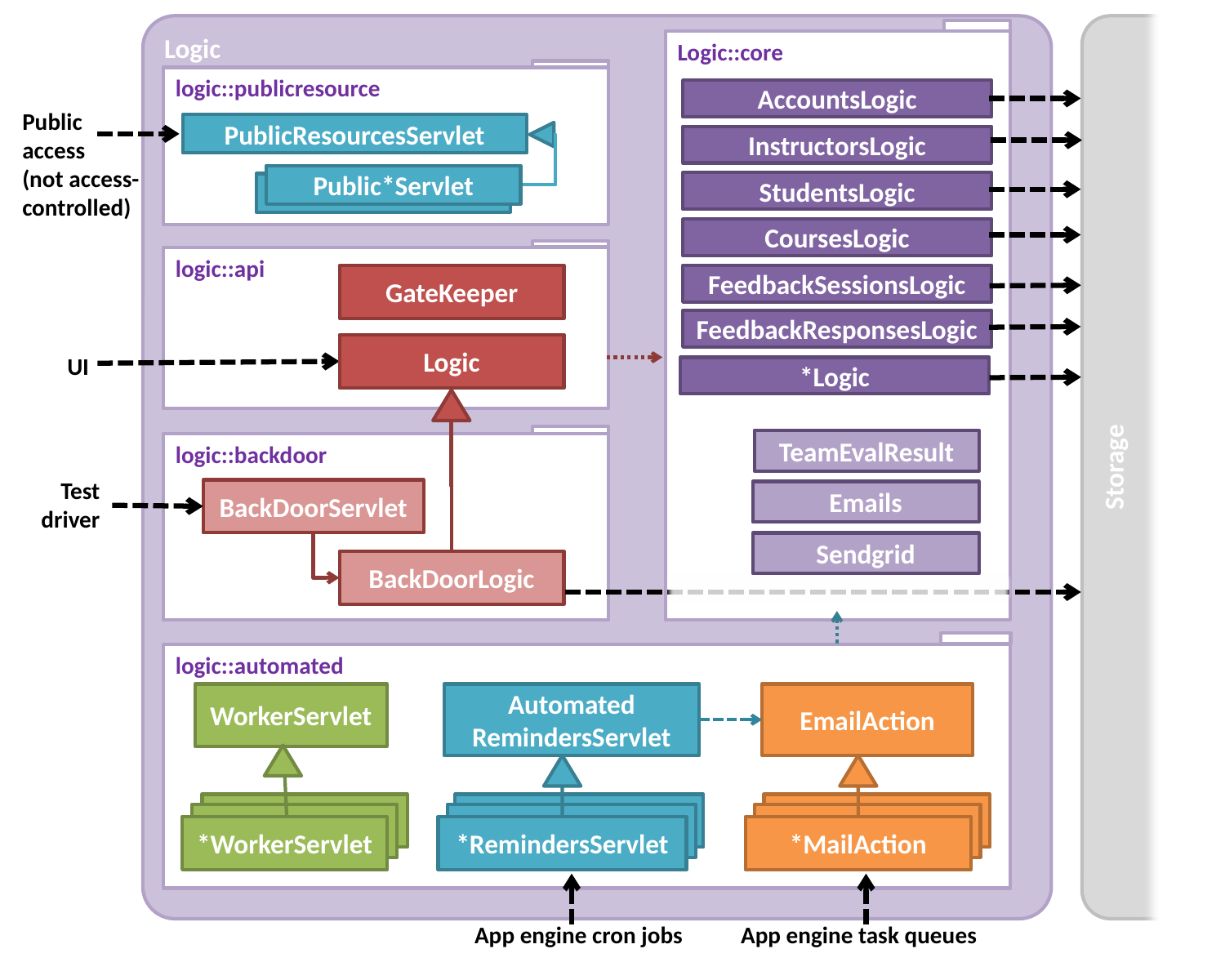

AccountsLogic
Public
access
(not access- controlled)
PublicResourcesServlet

InstructorsLogic
Public*Servlet
StudentsLogic

CoursesLogic
GateKeeper
FeedbackSessionsLogic
FeedbackResponsesLogic
Logic
UI
*Logic

TeamEvalResult
Test driver
BackDoorServlet
Emails
Sendgrid
BackDoorLogic

WorkerServlet
Automated
RemindersServlet
EmailAction

*WorkerServlet
*RemindersServlet
*MailAction
App engine cron jobs
App engine task queues